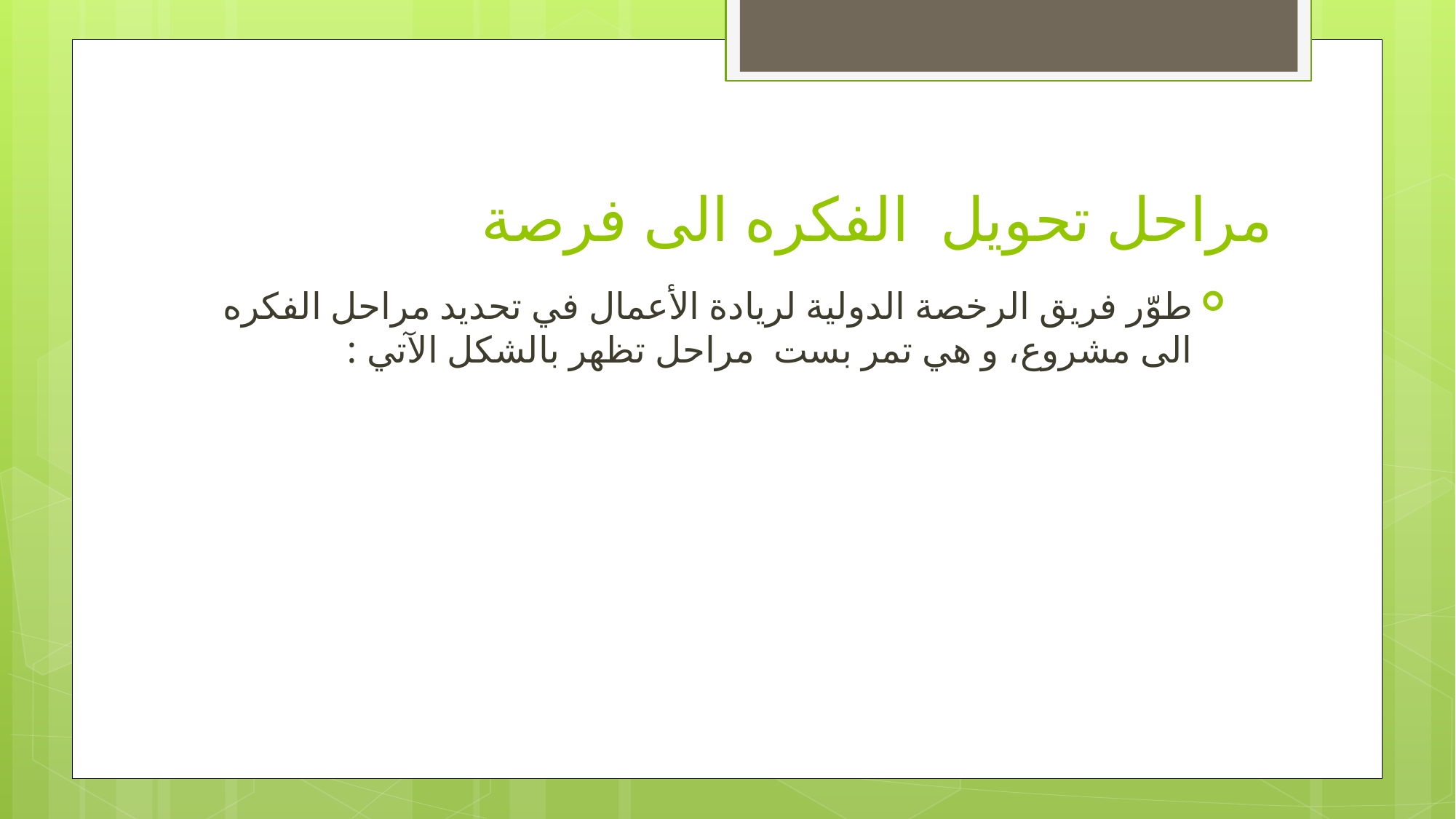

# مراحل تحويل  الفكره الى فرصة
طوّر فريق الرخصة الدولية لريادة الأعمال في تحديد مراحل الفكره الى مشروع، و هي تمر بست  مراحل تظهر بالشكل الآتي :